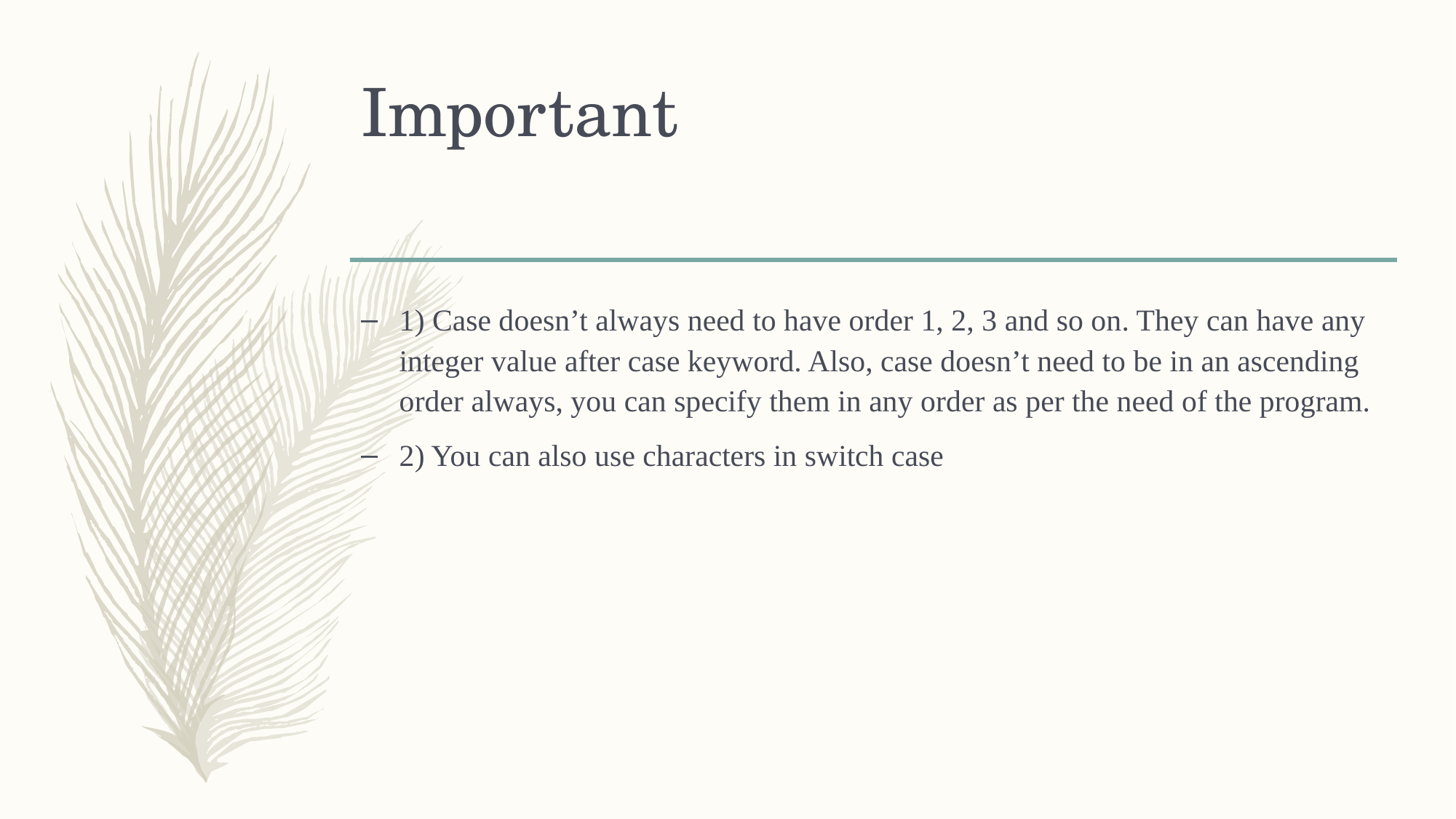

# Important
1) Case doesn’t always need to have order 1, 2, 3 and so on. They can have any integer value after case keyword. Also, case doesn’t need to be in an ascending order always, you can specify them in any order as per the need of the program.
2) You can also use characters in switch case